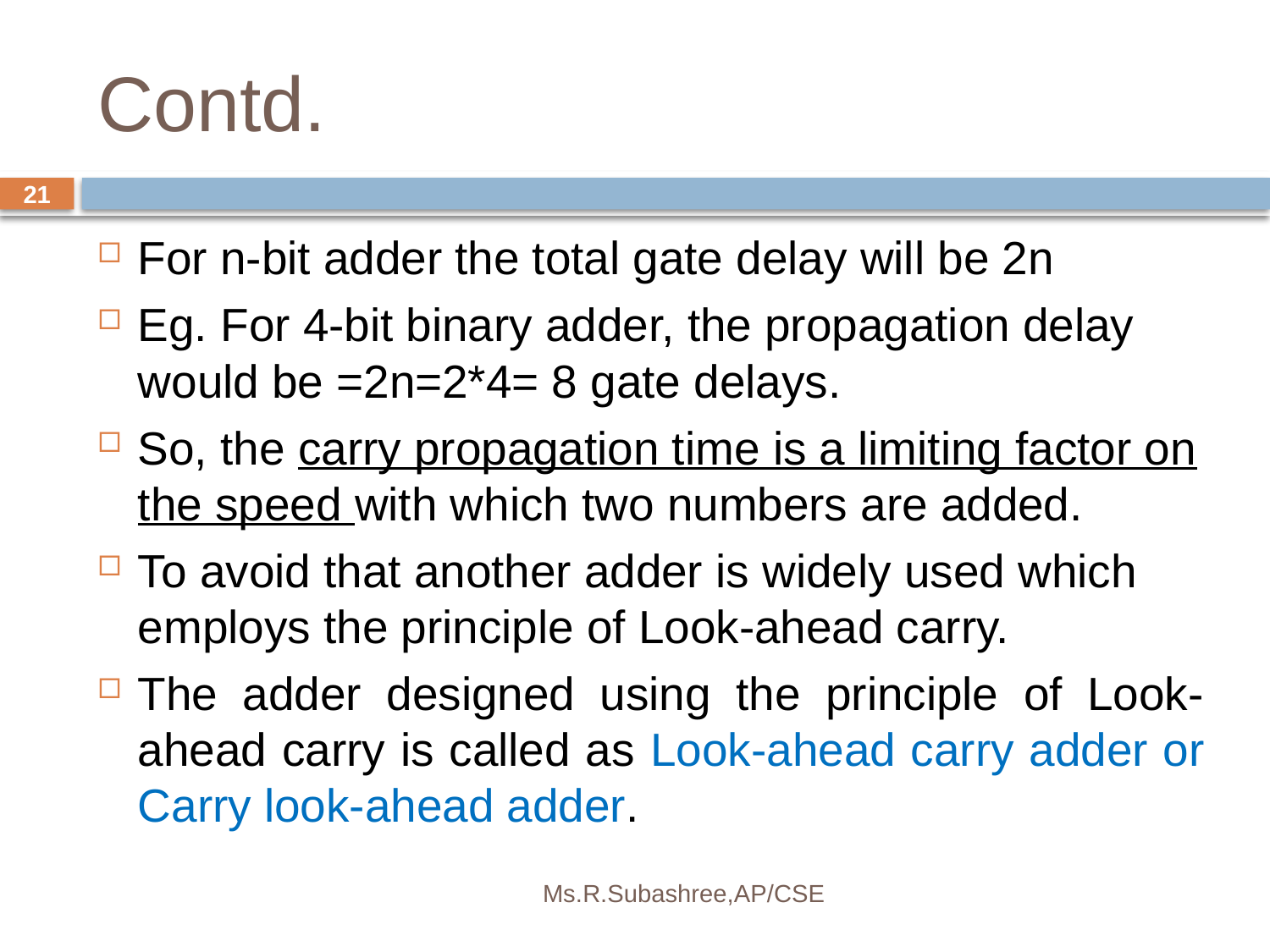

# Contd.
21
For n-bit adder the total gate delay will be 2n
Eg. For 4-bit binary adder, the propagation delay would be =2n=2*4= 8 gate delays.
So, the carry propagation time is a limiting factor on the speed with which two numbers are added.
To avoid that another adder is widely used which employs the principle of Look-ahead carry.
The adder designed using the principle of Look-ahead carry is called as Look-ahead carry adder or Carry look-ahead adder.
Ms.R.Subashree,AP/CSE